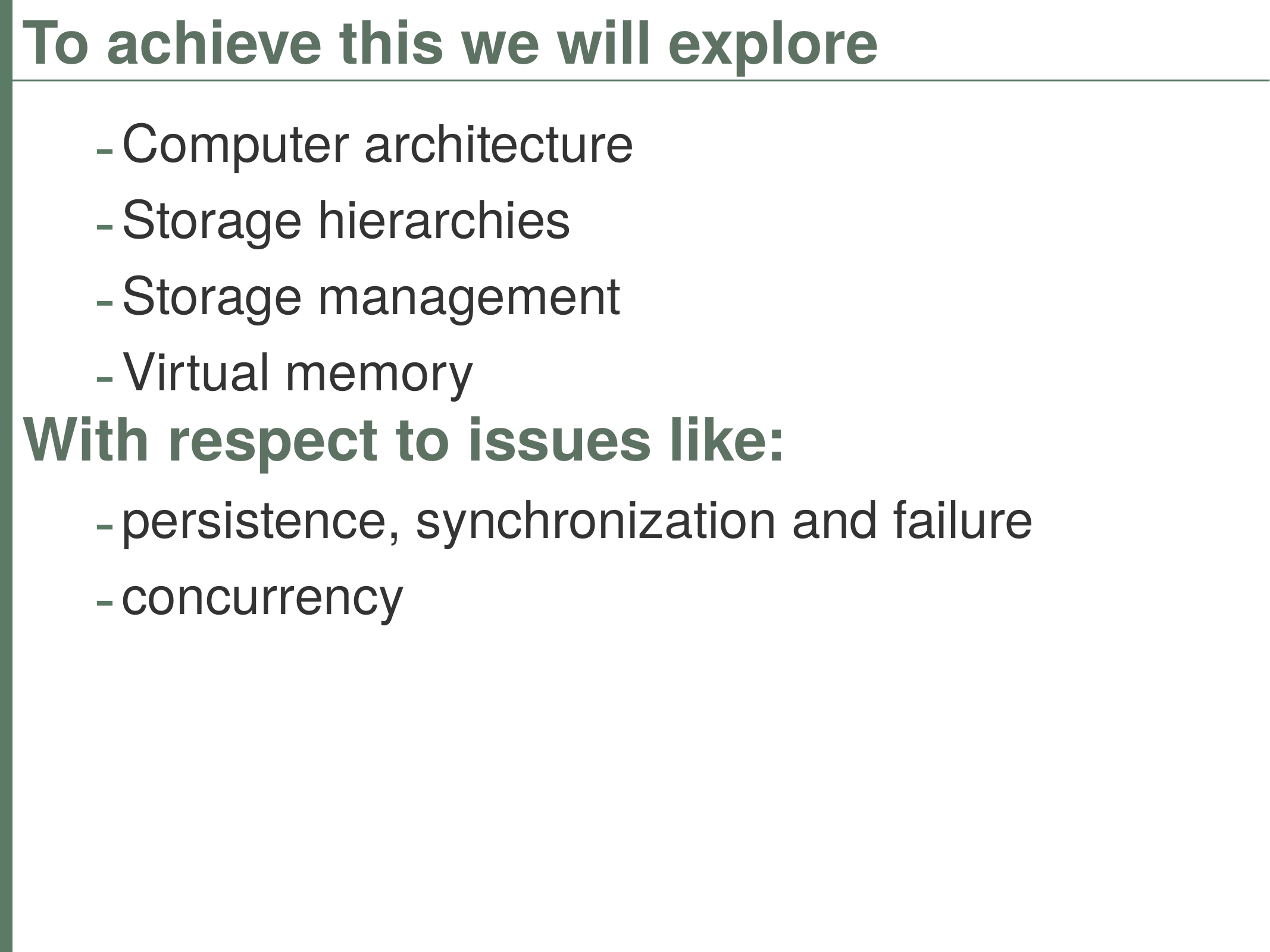

# To achieve this we will explore
Computer architecture
Storage hierarchies
Storage management
Virtual memory
With respect to issues like:
persistence, synchronization and failure
concurrency